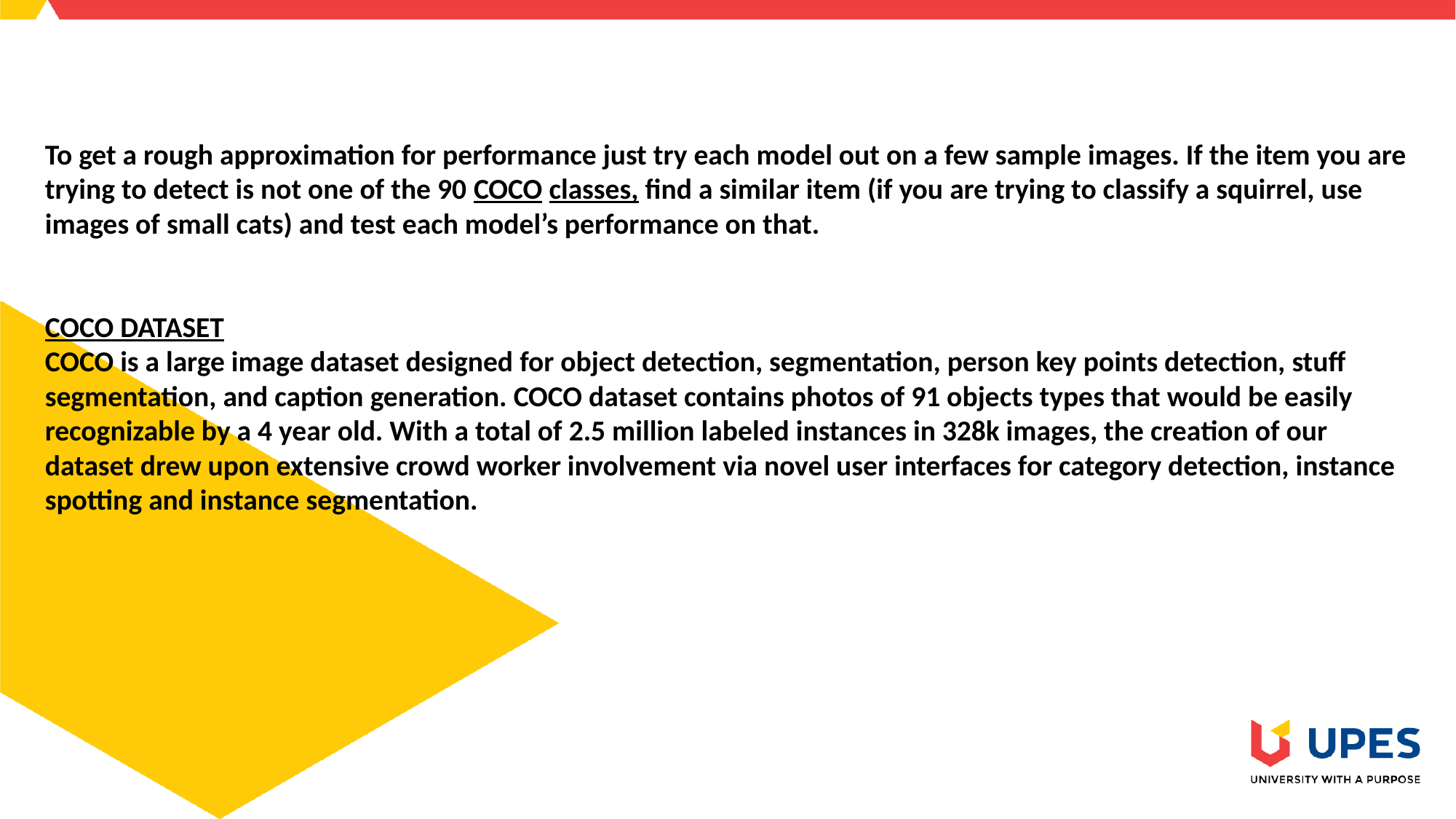

To get a rough approximation for performance just try each model out on a few sample images. If the item you are trying to detect is not one of the 90 ​COCO classes, find a similar item (if you are trying to classify a squirrel, use images of small cats) and test each model’s performance on that.

​COCO DATASET
COCO is a large image dataset designed for object detection, segmentation, person key points detection, stuff segmentation, and caption generation. COCO dataset contains photos of 91 objects types that would be easily recognizable by a 4 year old. With a total of 2.5 million labeled instances in 328k images, the creation of our dataset drew upon extensive crowd worker involvement via novel user interfaces for category detection, instance spotting and instance segmentation.